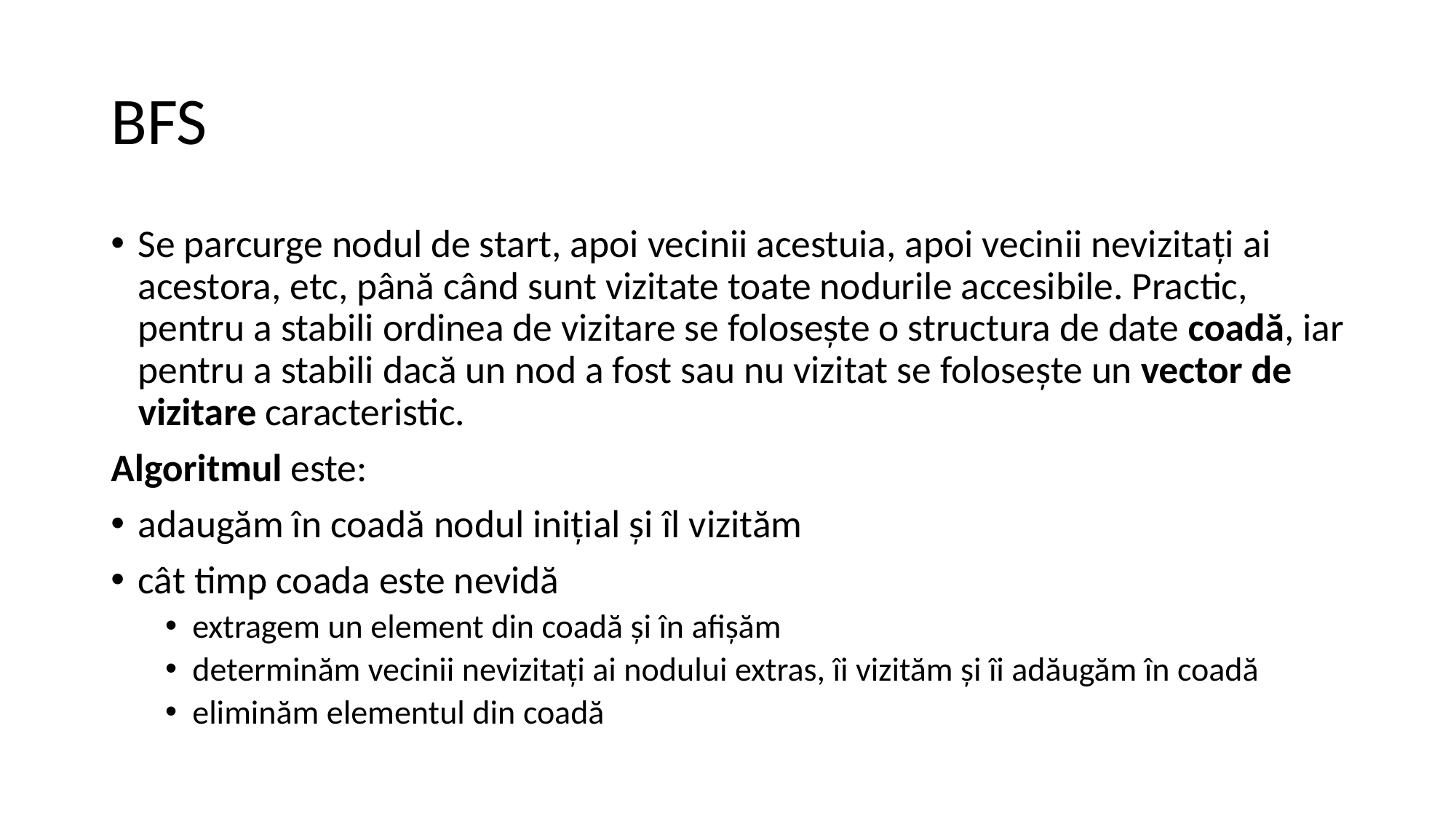

# BFS
Se parcurge nodul de start, apoi vecinii acestuia, apoi vecinii nevizitați ai acestora, etc, până când sunt vizitate toate nodurile accesibile. Practic, pentru a stabili ordinea de vizitare se folosește o structura de date coadă, iar pentru a stabili dacă un nod a fost sau nu vizitat se foloseşte un vector de vizitare caracteristic.
Algoritmul este:
adaugăm în coadă nodul inițial și îl vizităm
cât timp coada este nevidă
extragem un element din coadă și în afișăm
determinăm vecinii nevizitați ai nodului extras, îi vizităm și îi adăugăm în coadă
eliminăm elementul din coadă